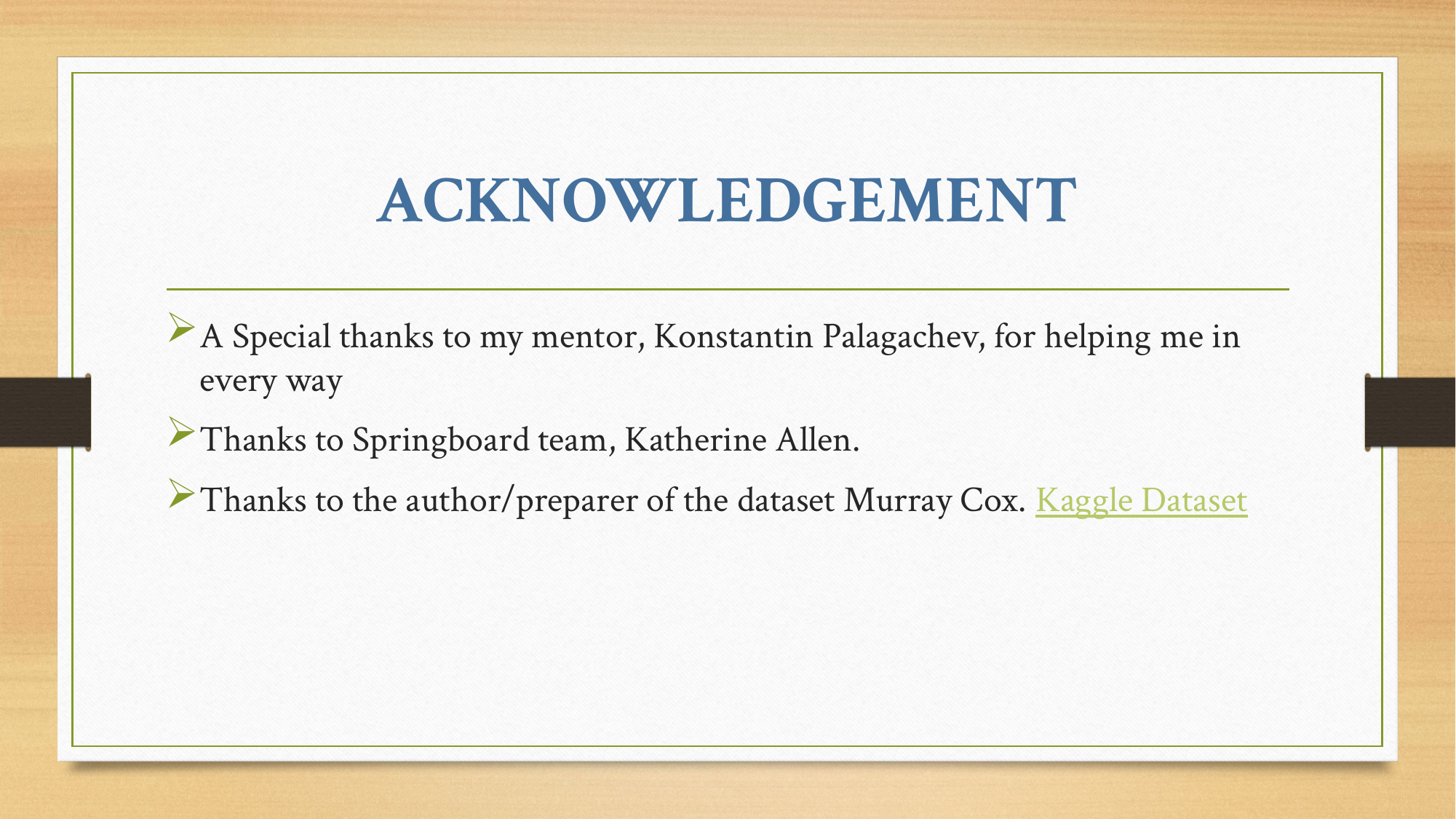

# ACKNOWLEDGEMENT
A Special thanks to my mentor, Konstantin Palagachev, for helping me in every way
Thanks to Springboard team, Katherine Allen.
Thanks to the author/preparer of the dataset Murray Cox. Kaggle Dataset